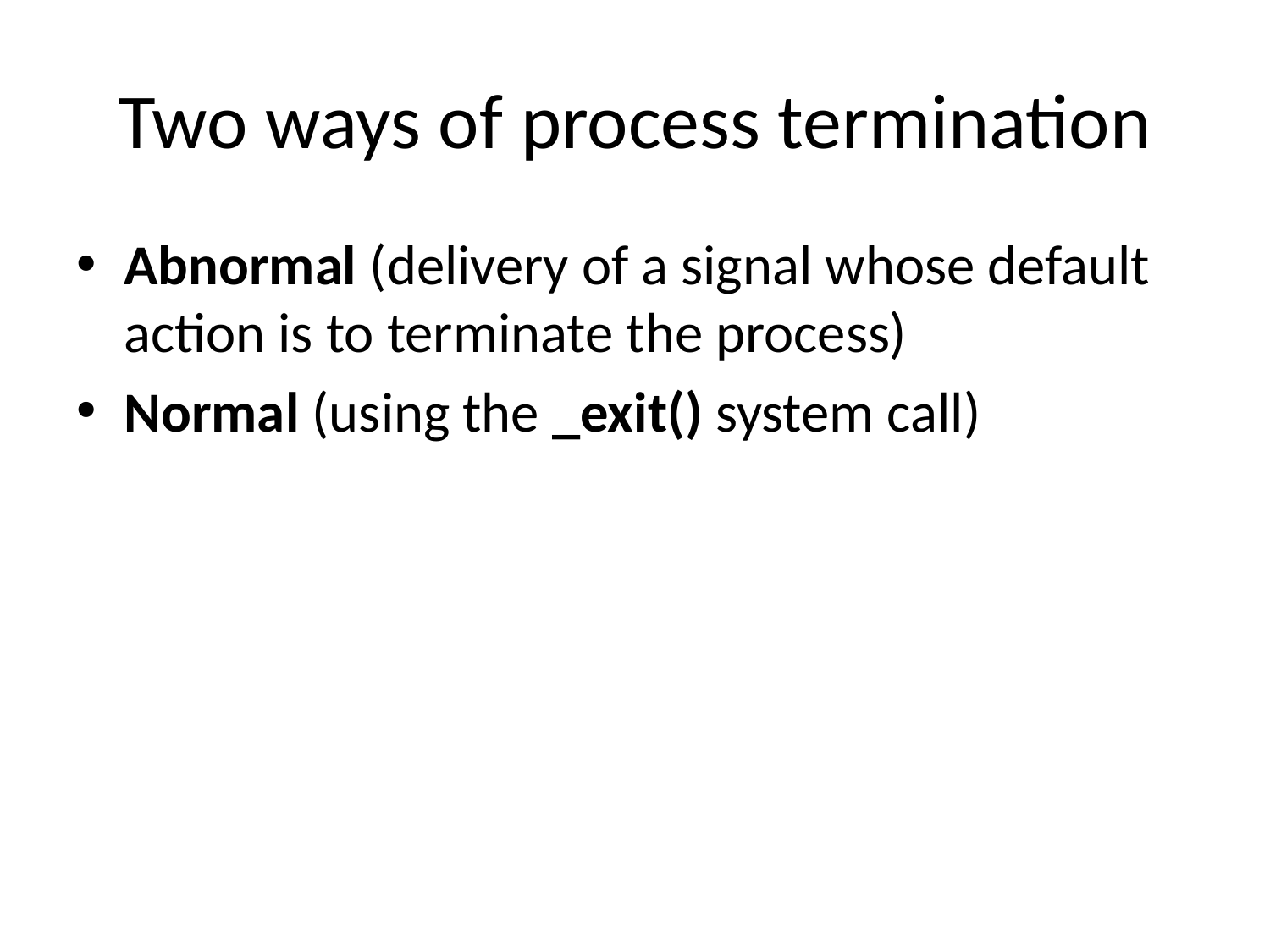

# Two ways of process termination
Abnormal (delivery of a signal whose default action is to terminate the process)
Normal (using the _exit() system call)